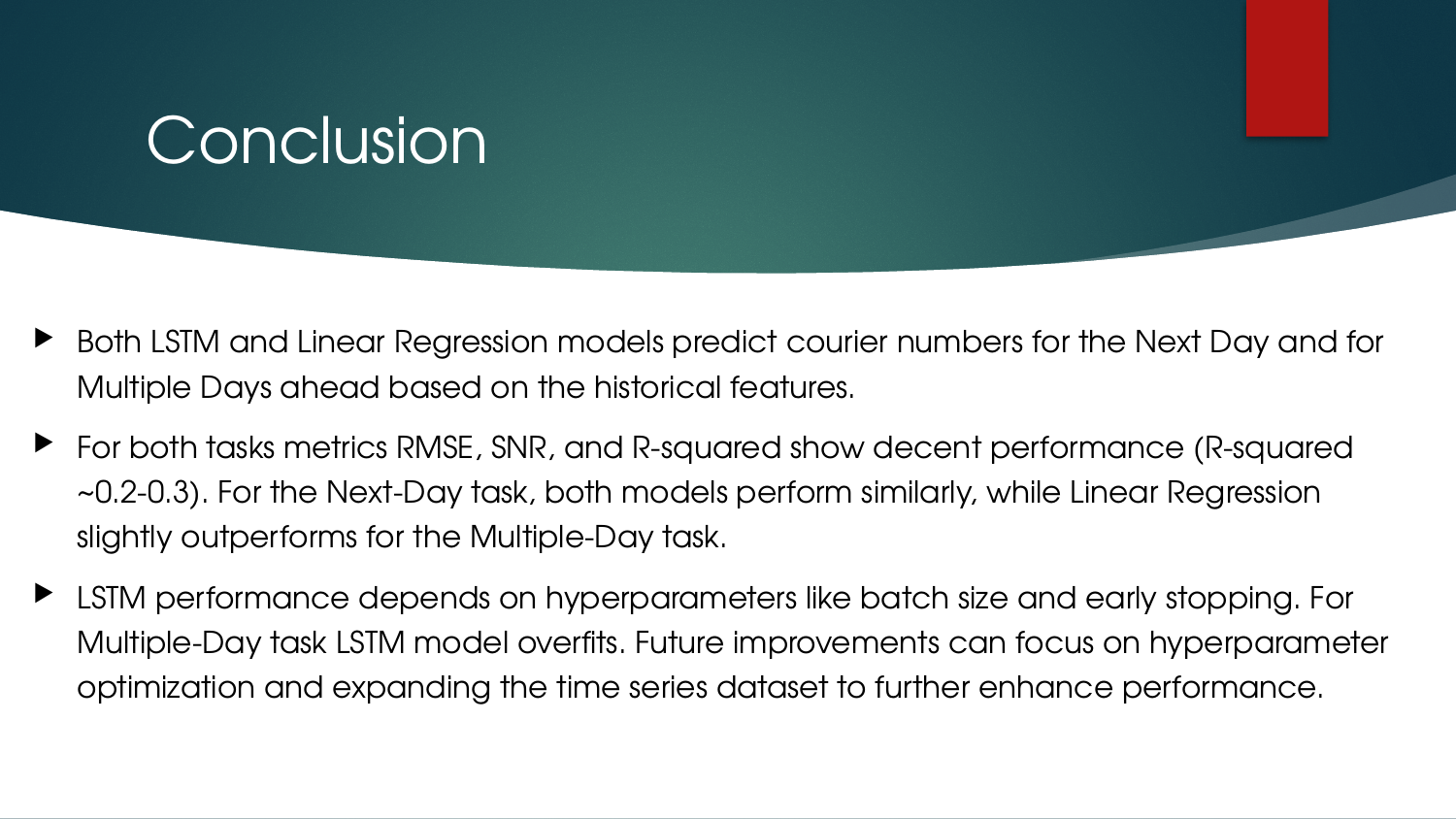

# Conclusion

Both LSTM and Linear Regression models predict courier numbers for the Next Day and for Multiple Days ahead based on the historical features.
For both tasks metrics RMSE, SNR, and R-squared show decent performance (R-squared ~0.2-0.3). For the Next-Day task, both models perform similarly, while Linear Regression slightly outperforms for the Multiple-Day task.
LSTM performance depends on hyperparameters like batch size and early stopping. For Multiple-Day task LSTM model overfits. Future improvements can focus on hyperparameter optimization and expanding the time series dataset to further enhance performance.